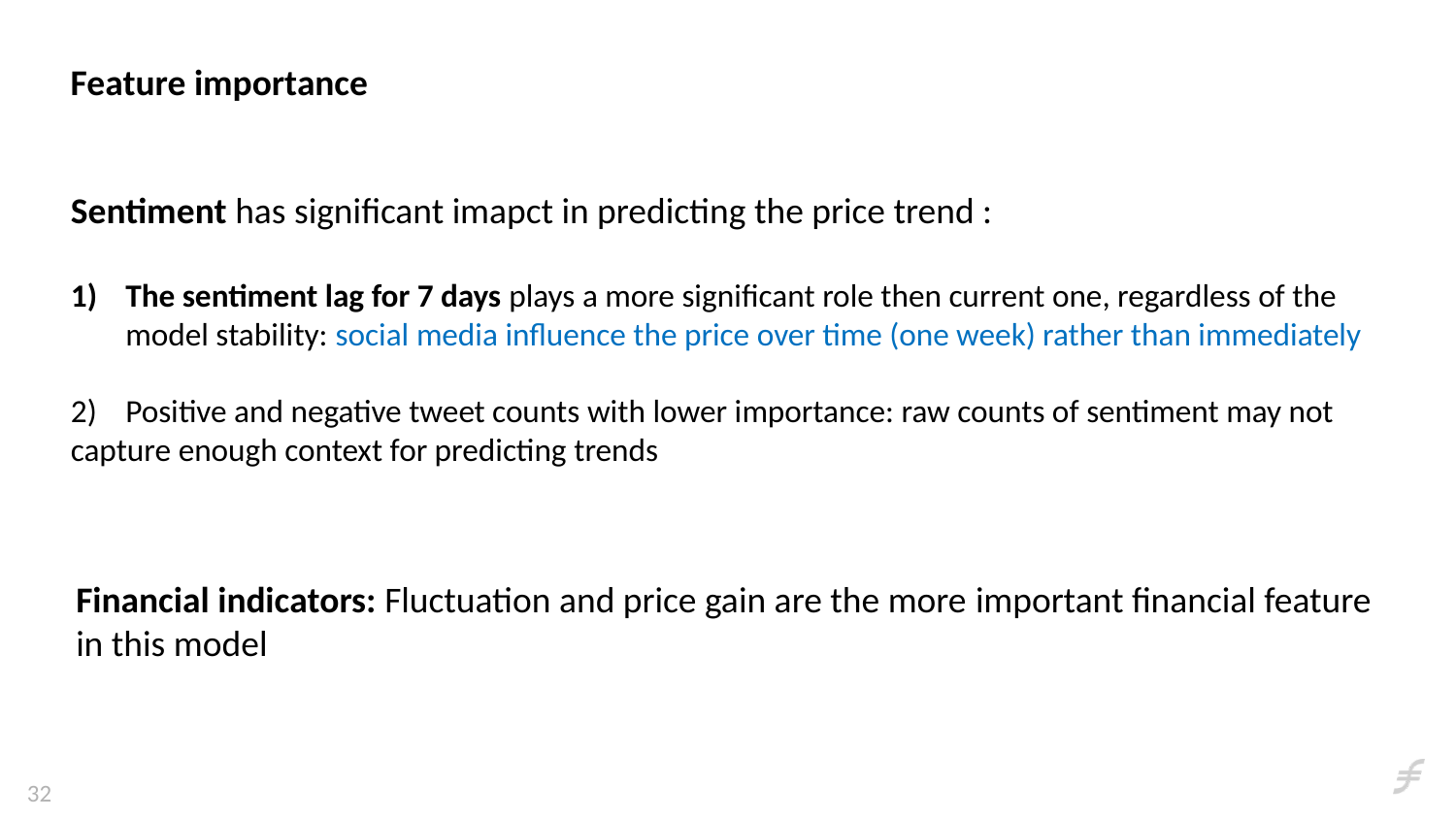

Academic programmes
FS ABTEILUNGEN
Feature importance
Sentiment has significant imapct in predicting the price trend :

The sentiment lag for 7 days plays a more significant role then current one, regardless of the model stability: social media influence the price over time (one week) rather than immediately

Positive and negative tweet counts with lower importance: raw counts of sentiment may not
capture enough context for predicting trends

Financial indicators: Fluctuation and price gain are the more important financial feature in this model
32